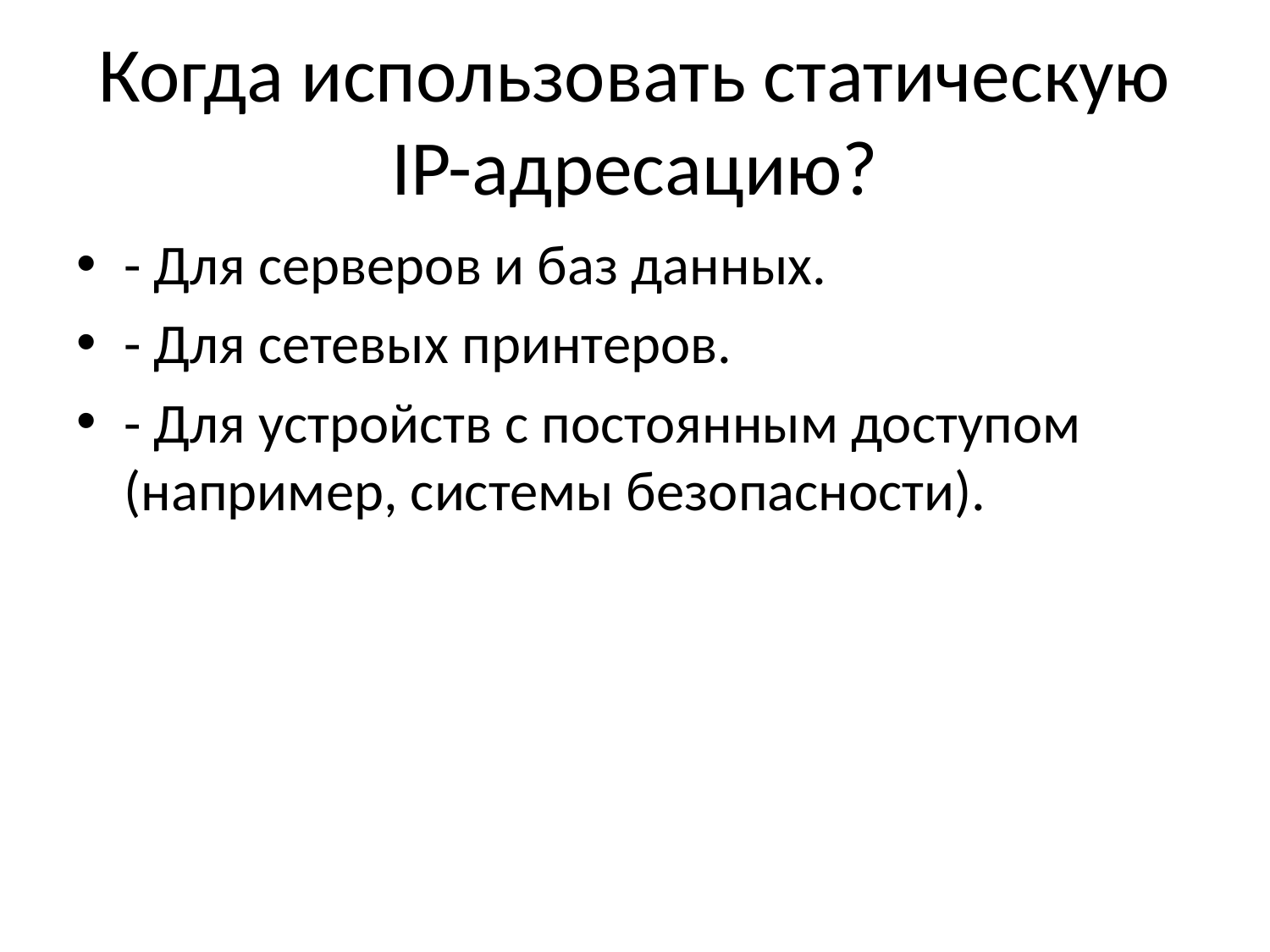

# Когда использовать статическую IP-адресацию?
- Для серверов и баз данных.
- Для сетевых принтеров.
- Для устройств с постоянным доступом (например, системы безопасности).